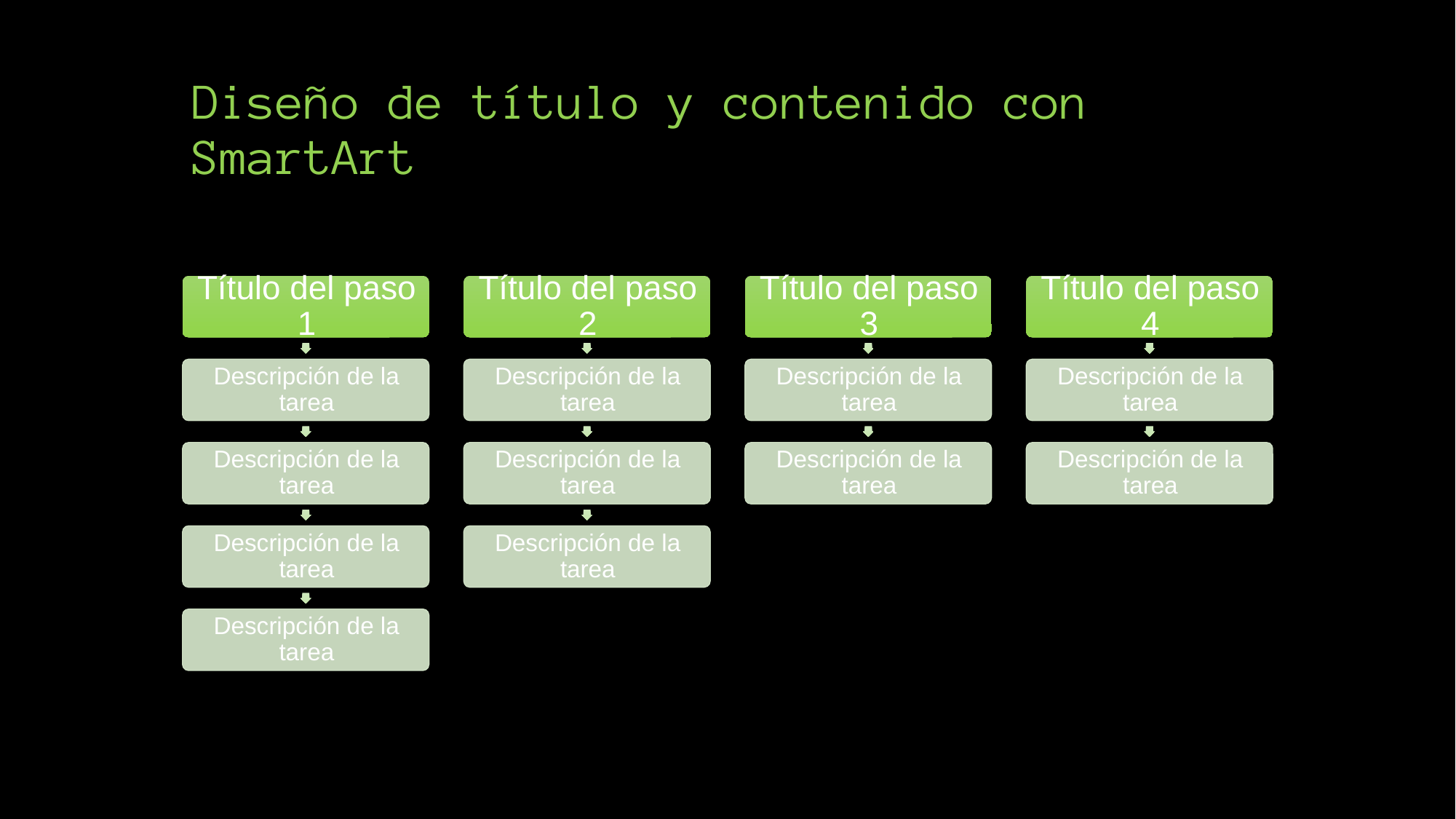

# Diseño de título y contenido con SmartArt
Título del paso 1
Descripción de la tarea
Descripción de la tarea
Descripción de la tarea
Descripción de la tarea
Título del paso 2
Descripción de la tarea
Descripción de la tarea
Descripción de la tarea
Título del paso 3
Descripción de la tarea
Descripción de la tarea
Título del paso 4
Descripción de la tarea
Descripción de la tarea